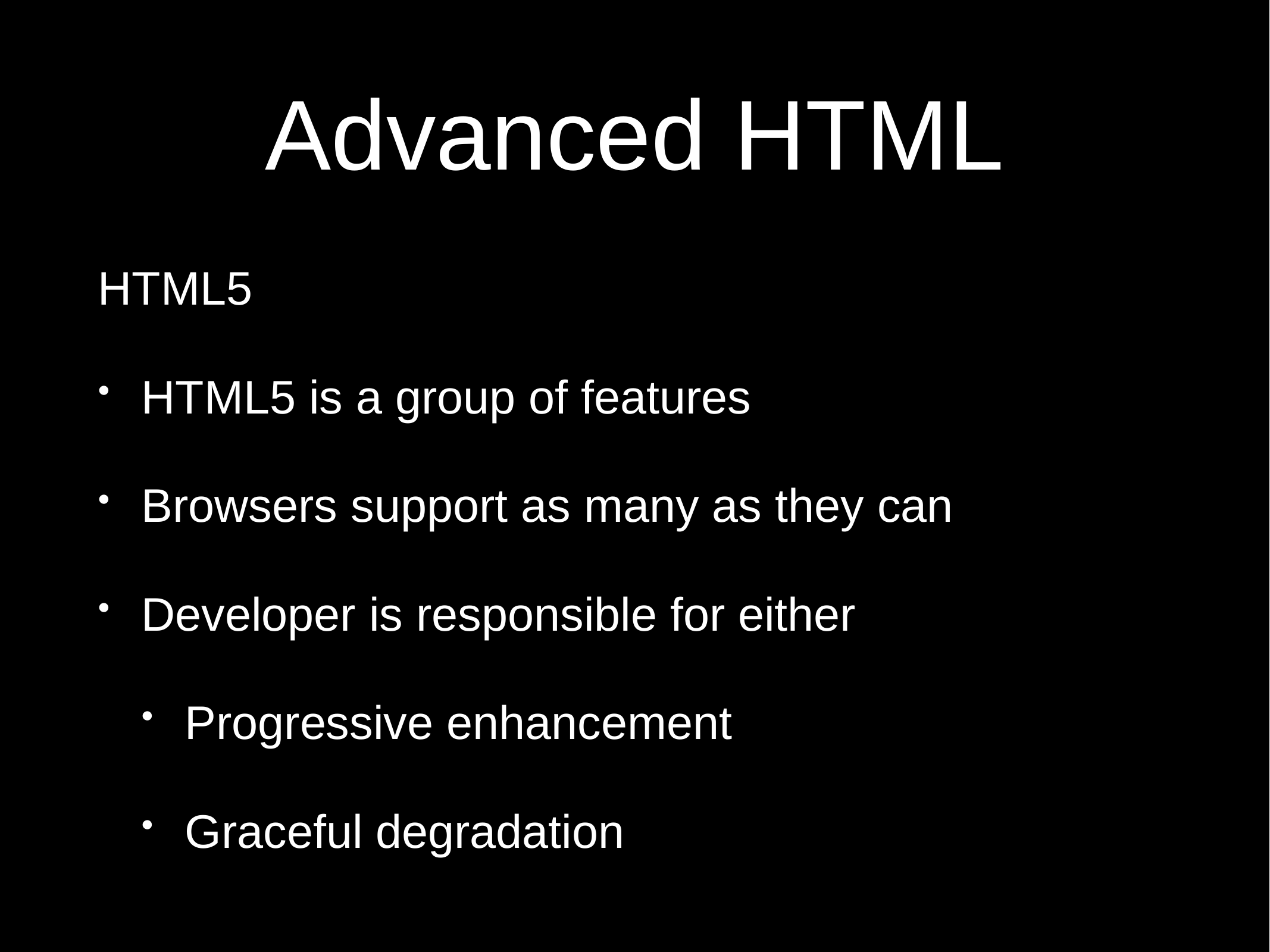

# Advanced HTML
HTML5
HTML5 is a group of features
Browsers support as many as they can
Developer is responsible for either
Progressive enhancement
Graceful degradation